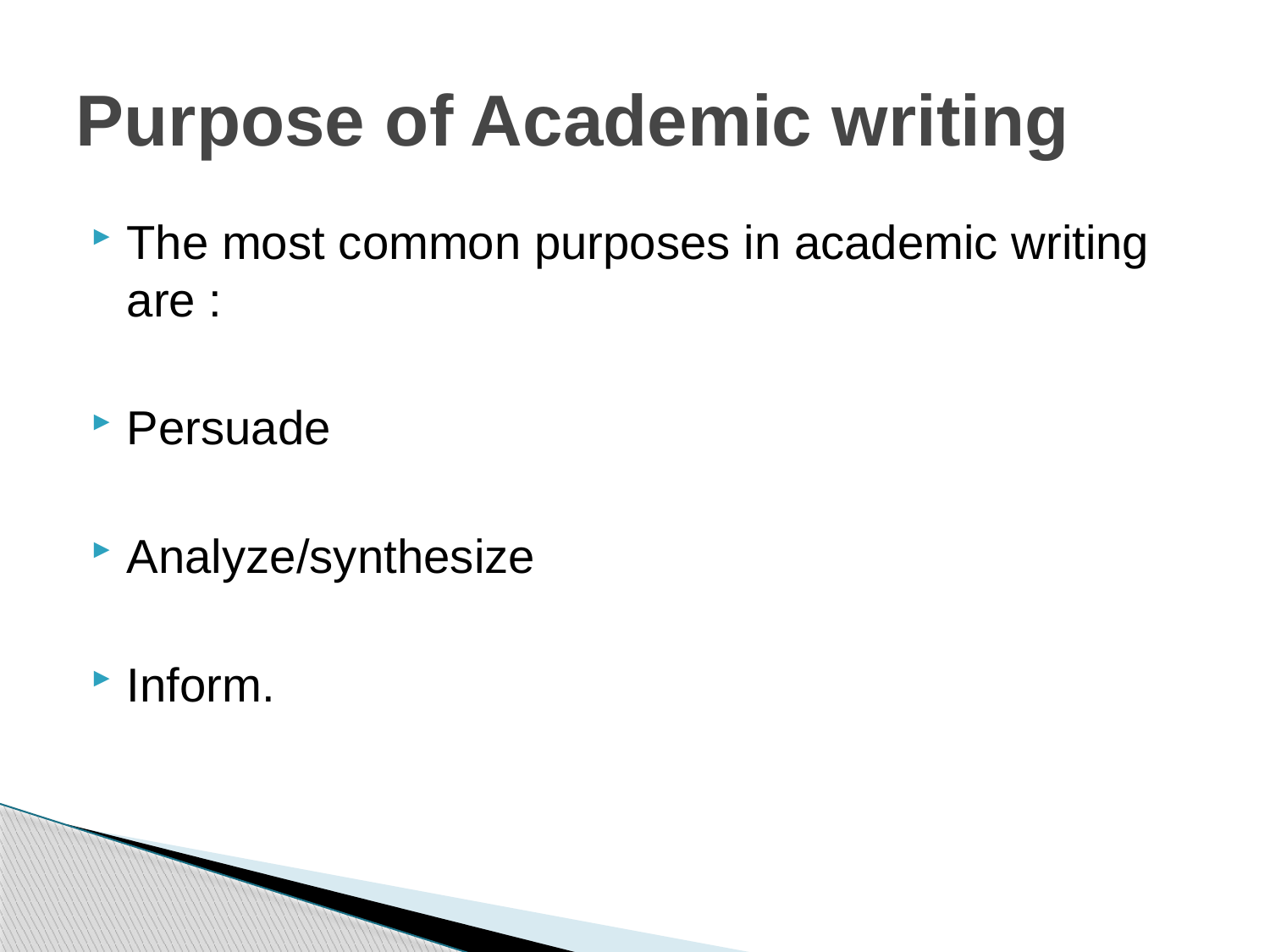

# Purpose of Academic writing
The most common purposes in academic writing are :

Persuade

Analyze/synthesize

Inform.